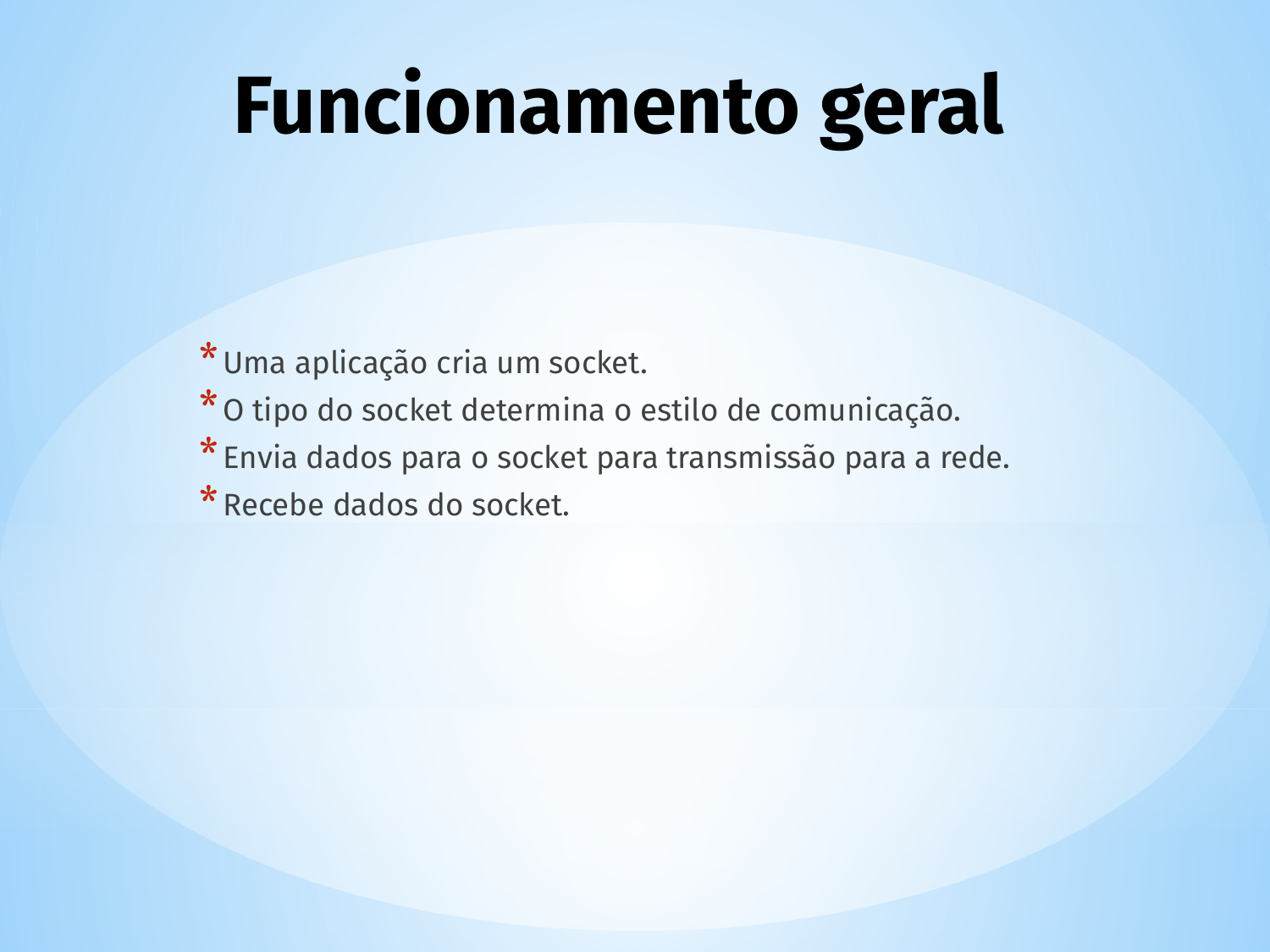

# Funcionamento geral
Uma aplicação cria um socket.
O tipo do socket determina o estilo de comunicação.
Envia dados para o socket para transmissão para a rede.
Recebe dados do socket.